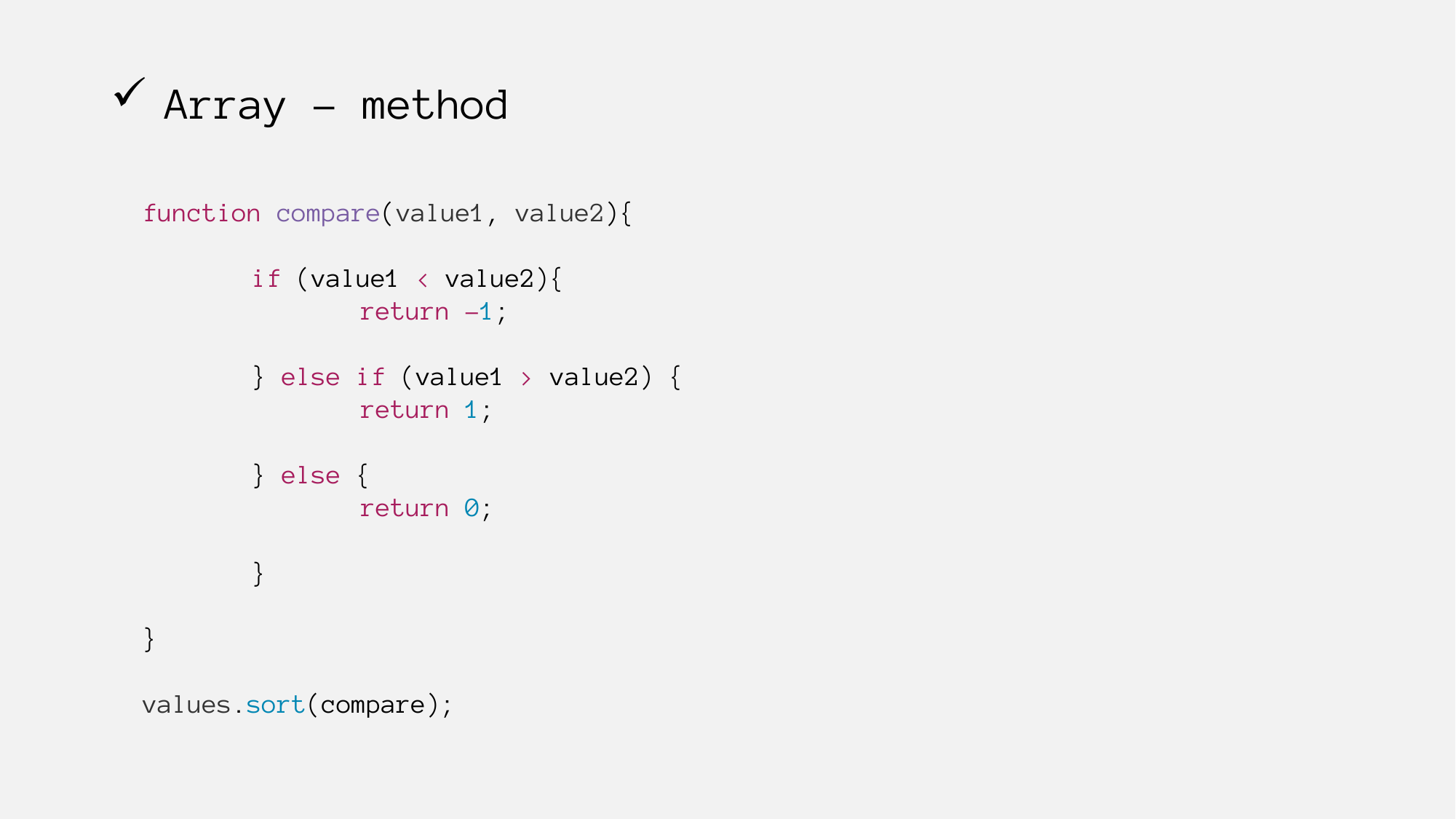

# Array - method
function compare(value1, value2){

	if (value1 < value2){
		return -1;

	} else if (value1 > value2) {
		return 1;

	} else {
		return 0;

	}

}

values.sort(compare);